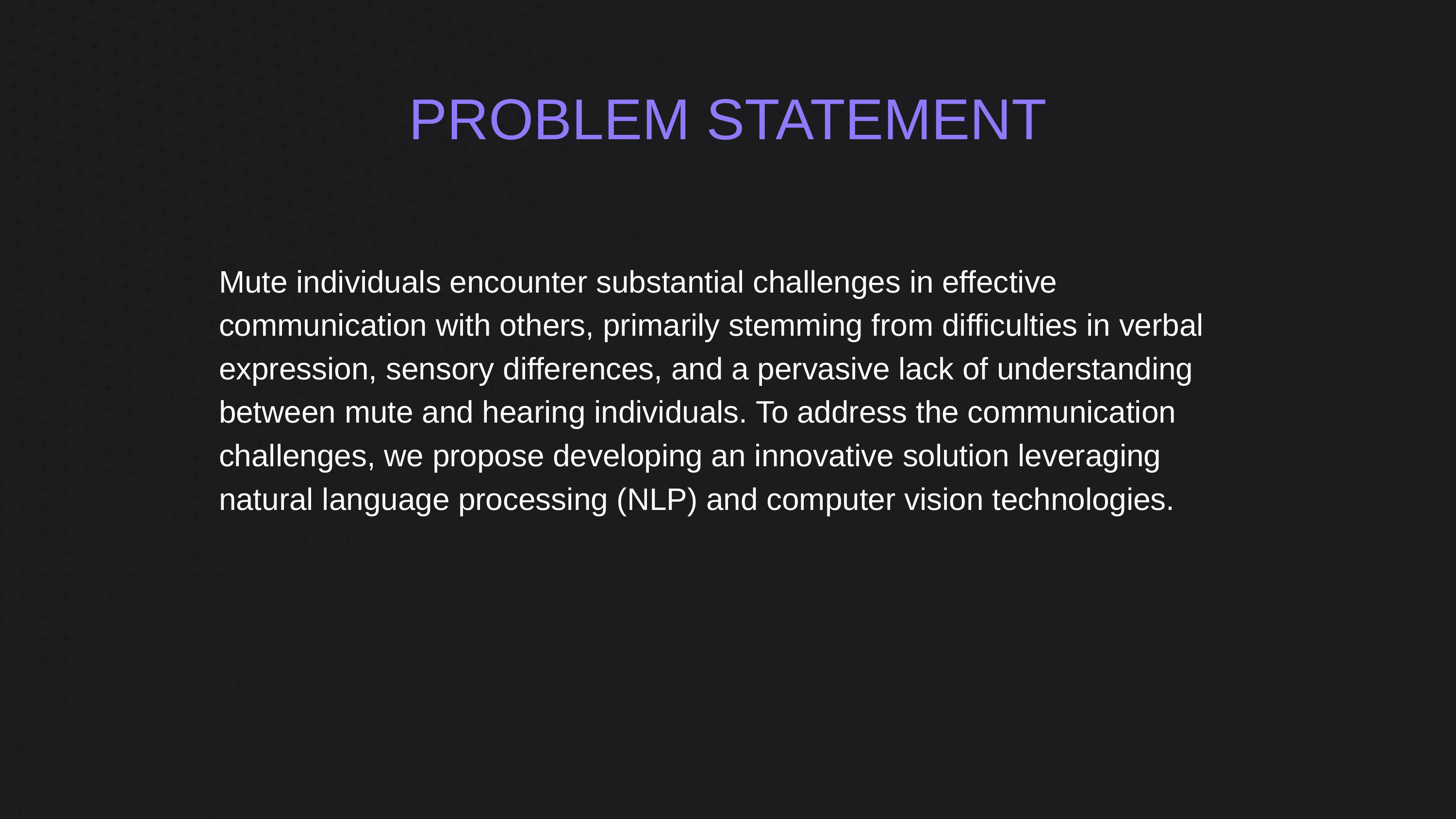

PROBLEM STATEMENT

Mute individuals encounter substantial challenges in effective communication with others, primarily stemming from difficulties in verbal expression, sensory differences, and a pervasive lack of understanding between mute and hearing individuals. To address the communication challenges, we propose developing an innovative solution leveraging natural language processing (NLP) and computer vision technologies.